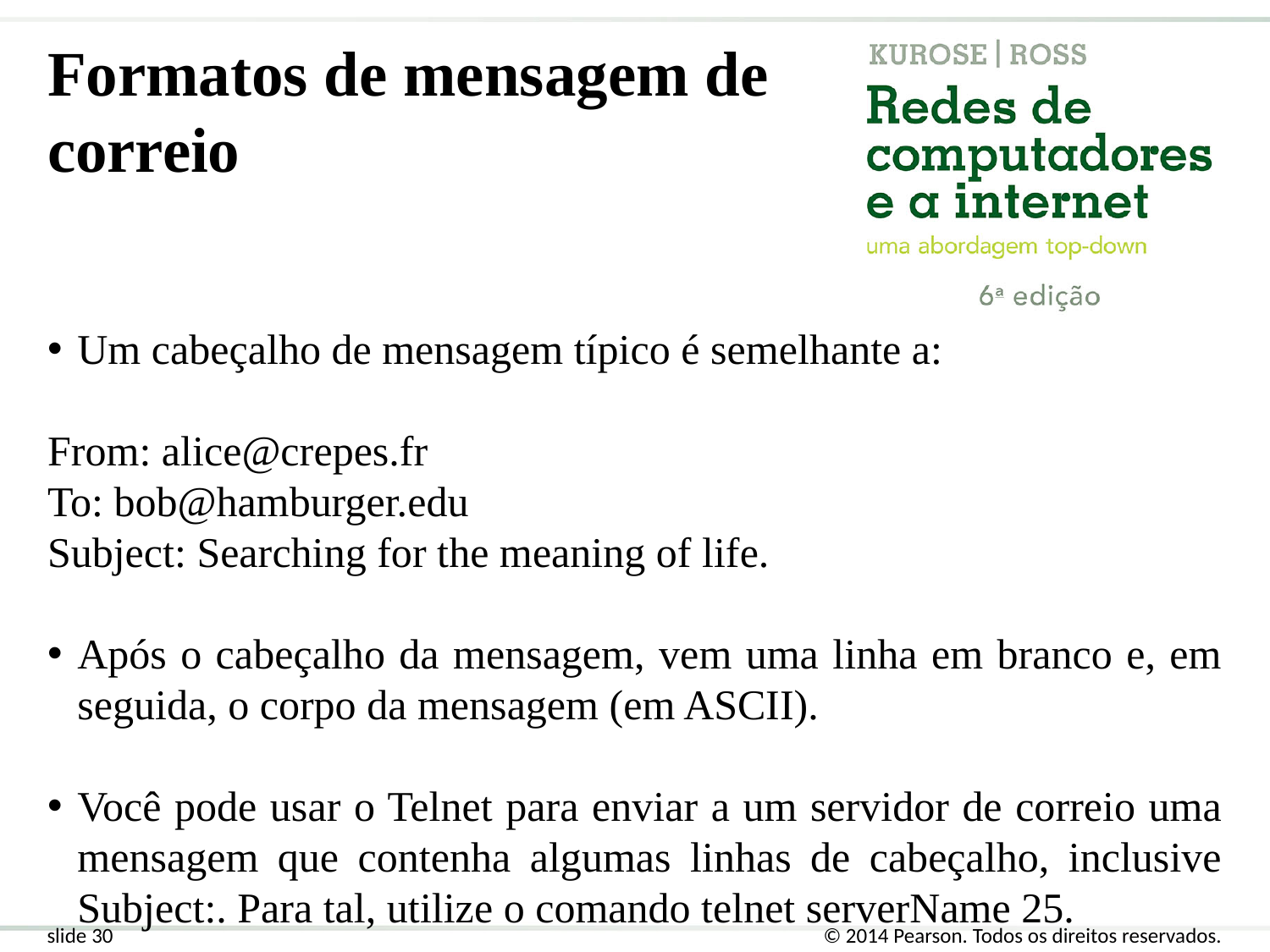

Formatos de mensagem de correio
Um cabeçalho de mensagem típico é semelhante a:

From: alice@crepes.fr
To: bob@hamburger.edu
Subject: Searching for the meaning of life.

Após o cabeçalho da mensagem, vem uma linha em branco e, em seguida, o corpo da mensagem (em ASCII).

Você pode usar o Telnet para enviar a um servidor de correio uma mensagem que contenha algumas linhas de cabeçalho, inclusive Subject:. Para tal, utilize o comando telnet serverName 25.